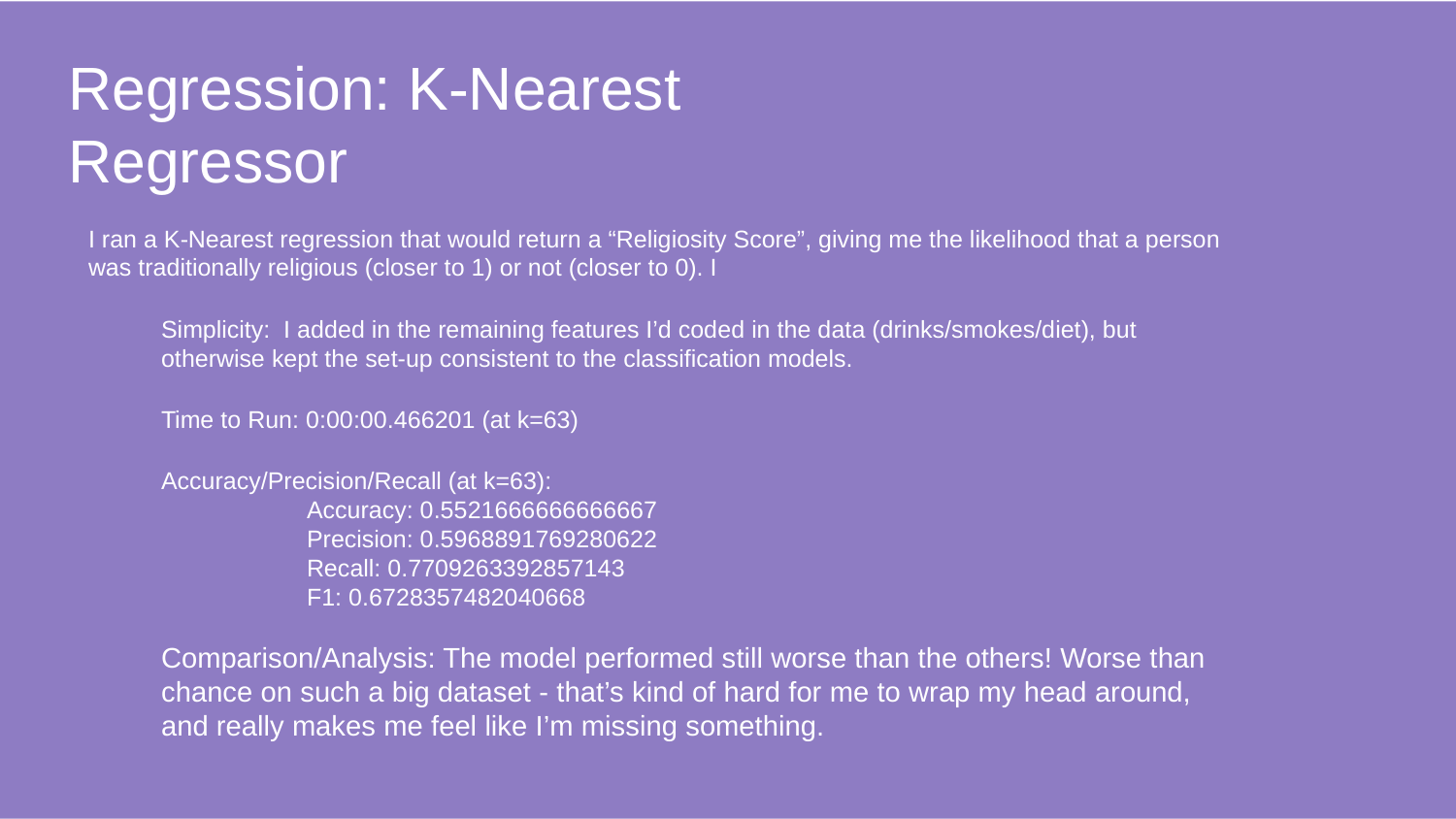

Regression: K-Nearest Regressor
I ran a K-Nearest regression that would return a “Religiosity Score”, giving me the likelihood that a person was traditionally religious (closer to 1) or not (closer to 0). I
Simplicity:  I added in the remaining features I’d coded in the data (drinks/smokes/diet), but otherwise kept the set-up consistent to the classification models.
Time to Run: 0:00:00.466201 (at k=63)
Accuracy/Precision/Recall (at k=63):
Accuracy: 0.5521666666666667
Precision: 0.5968891769280622
Recall: 0.7709263392857143
F1: 0.6728357482040668

Comparison/Analysis: The model performed still worse than the others! Worse than chance on such a big dataset - that’s kind of hard for me to wrap my head around, and really makes me feel like I’m missing something.